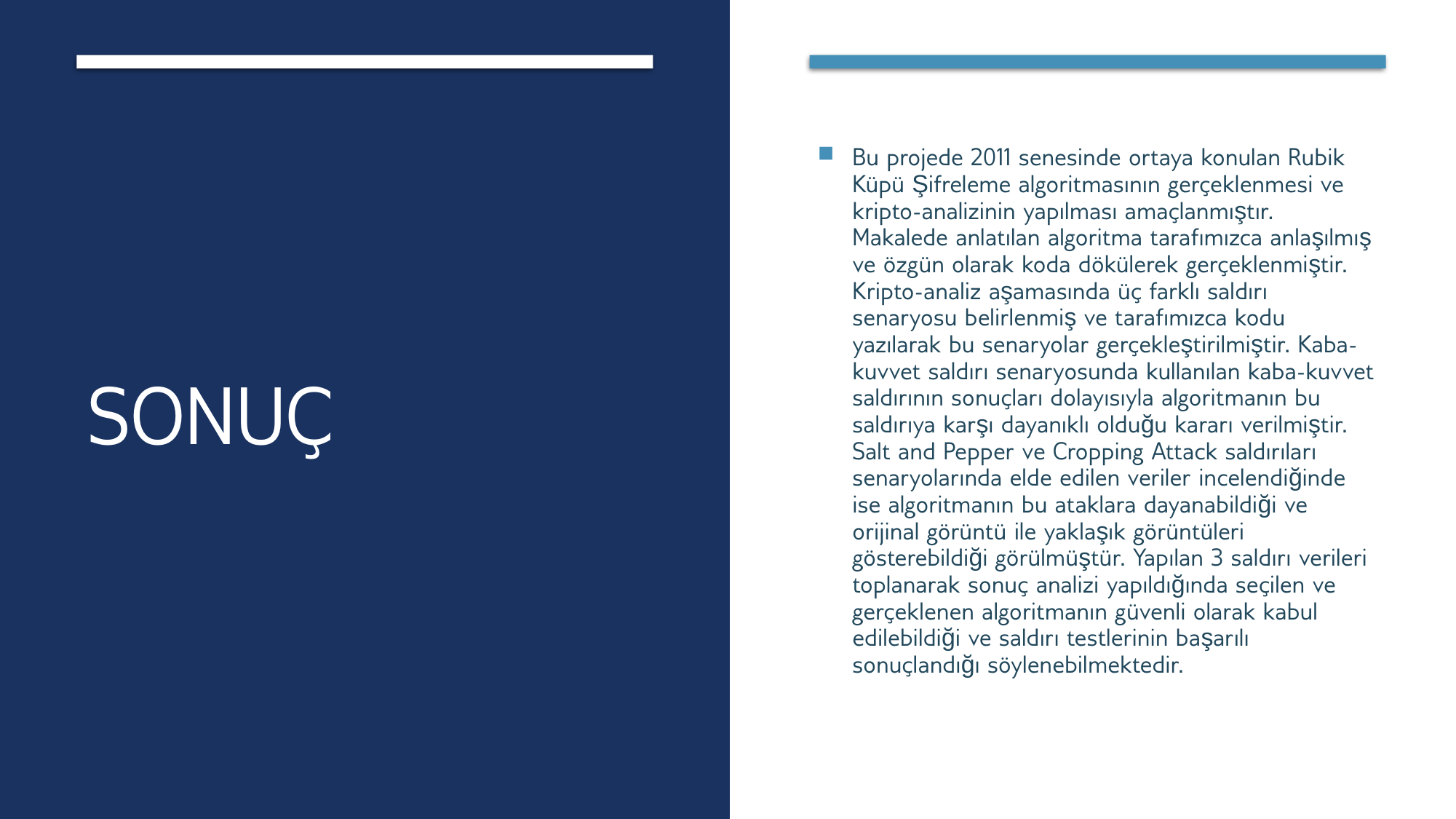

# Sonuç
Bu projede 2011 senesinde ortaya konulan Rubik Küpü Şifreleme algoritmasının gerçeklenmesi ve kripto-analizinin yapılması amaçlanmıştır. Makalede anlatılan algoritma tarafımızca anlaşılmış ve özgün olarak koda dökülerek gerçeklenmiştir. Kripto-analiz aşamasında üç farklı saldırı senaryosu belirlenmiş ve tarafımızca kodu yazılarak bu senaryolar gerçekleştirilmiştir. Kaba-kuvvet saldırı senaryosunda kullanılan kaba-kuvvet saldırının sonuçları dolayısıyla algoritmanın bu saldırıya karşı dayanıklı olduğu kararı verilmiştir. Salt and Pepper ve Cropping Attack saldırıları senaryolarında elde edilen veriler incelendiğinde ise algoritmanın bu ataklara dayanabildiği ve orijinal görüntü ile yaklaşık görüntüleri gösterebildiği görülmüştür. Yapılan 3 saldırı verileri toplanarak sonuç analizi yapıldığında seçilen ve gerçeklenen algoritmanın güvenli olarak kabul edilebildiği ve saldırı testlerinin başarılı sonuçlandığı söylenebilmektedir.